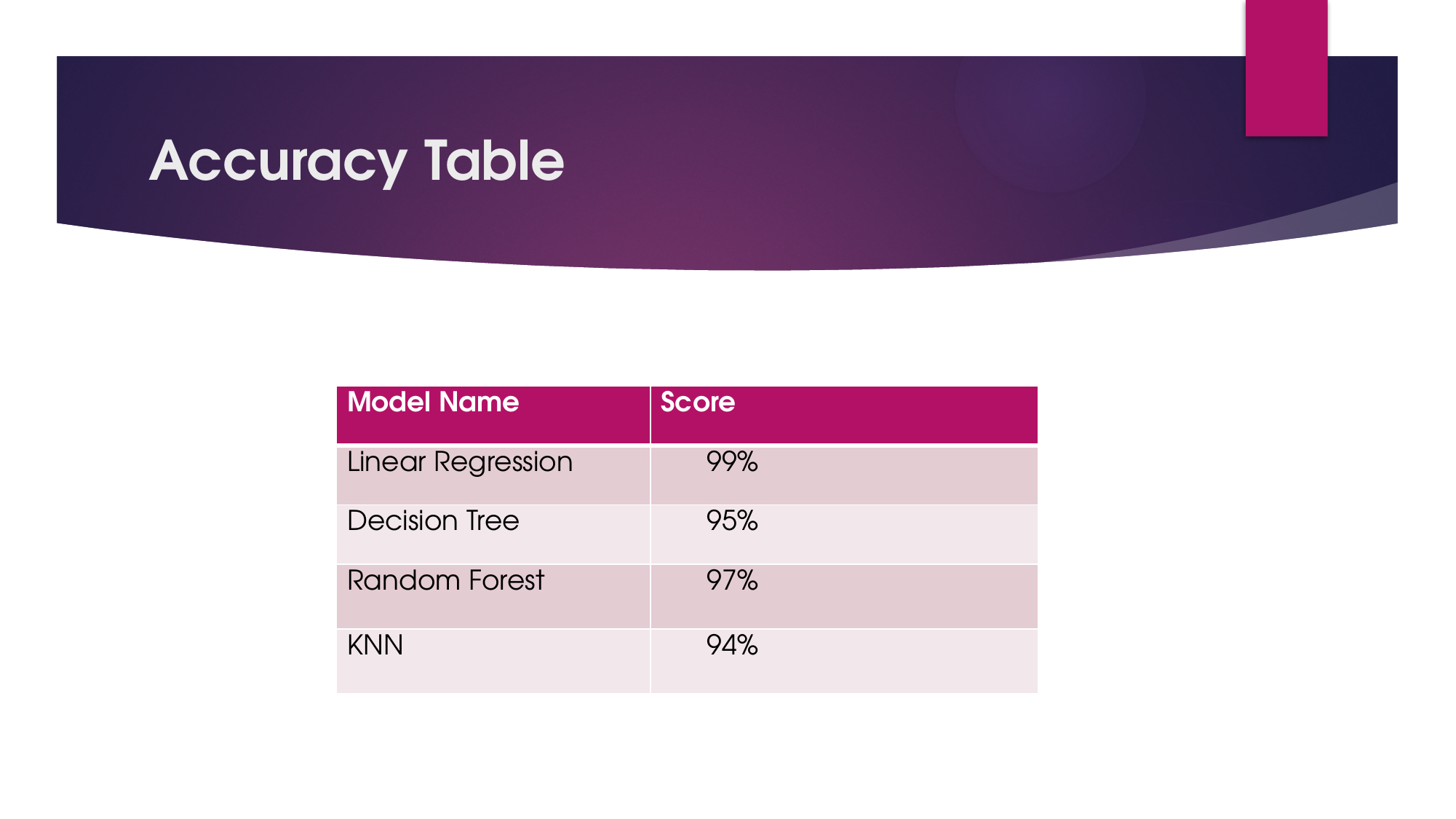

# Accuracy Table
| Model Name | Score |
| --- | --- |
| Linear Regression | 99% |
| Decision Tree | 95% |
| Random Forest | 97% |
| KNN | 94% |